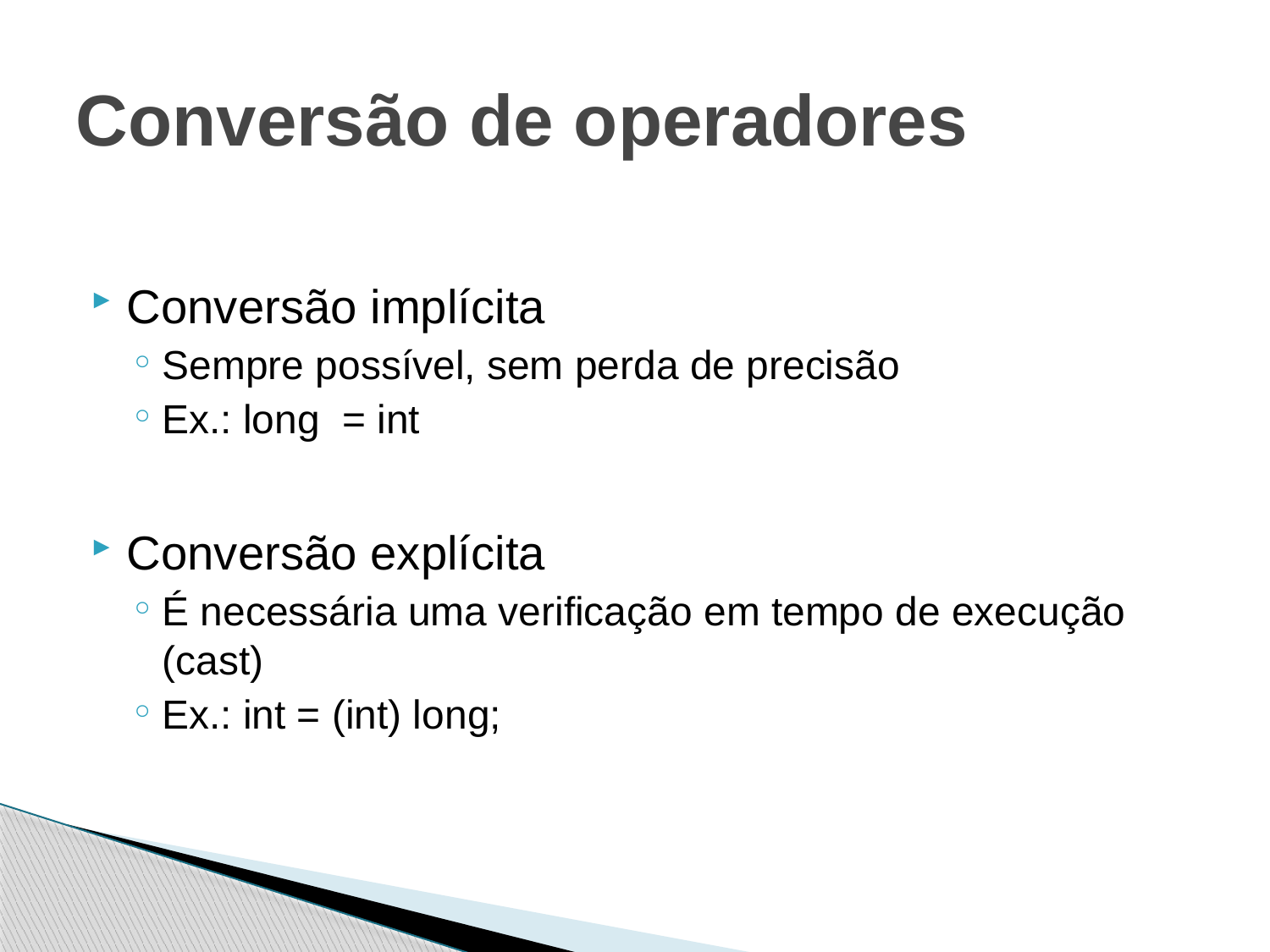

# Conversão de operadores

Conversão implícita
Sempre possível, sem perda de precisão
Ex.: long  = int

Conversão explícita
É necessária uma verificação em tempo de execução (cast)
Ex.: int = (int) long;